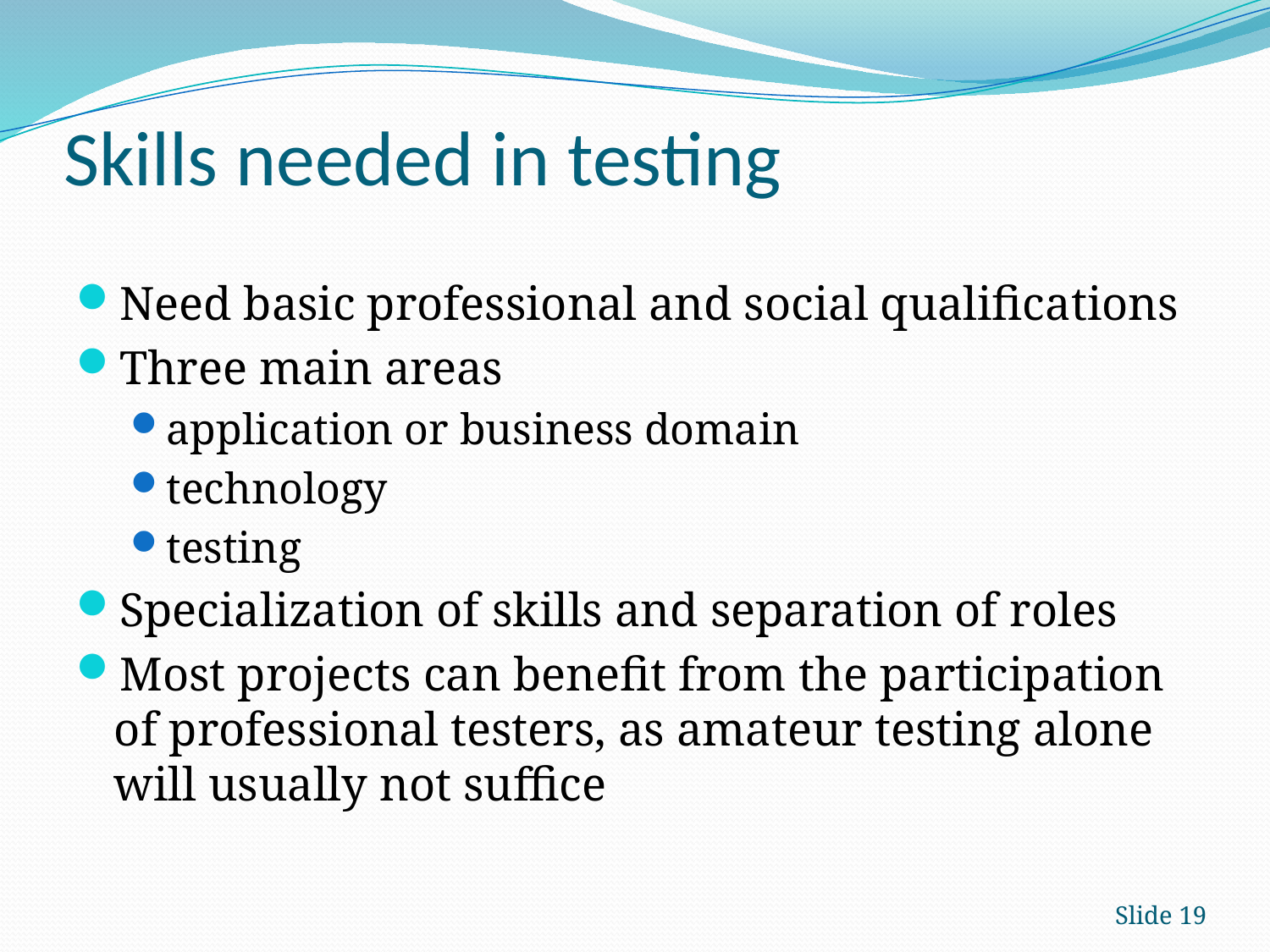

# Skills needed in testing
Need basic professional and social qualifications
Three main areas
application or business domain
technology
testing
Specialization of skills and separation of roles
Most projects can benefit from the participation of professional testers, as amateur testing alone will usually not suffice

Slide 19